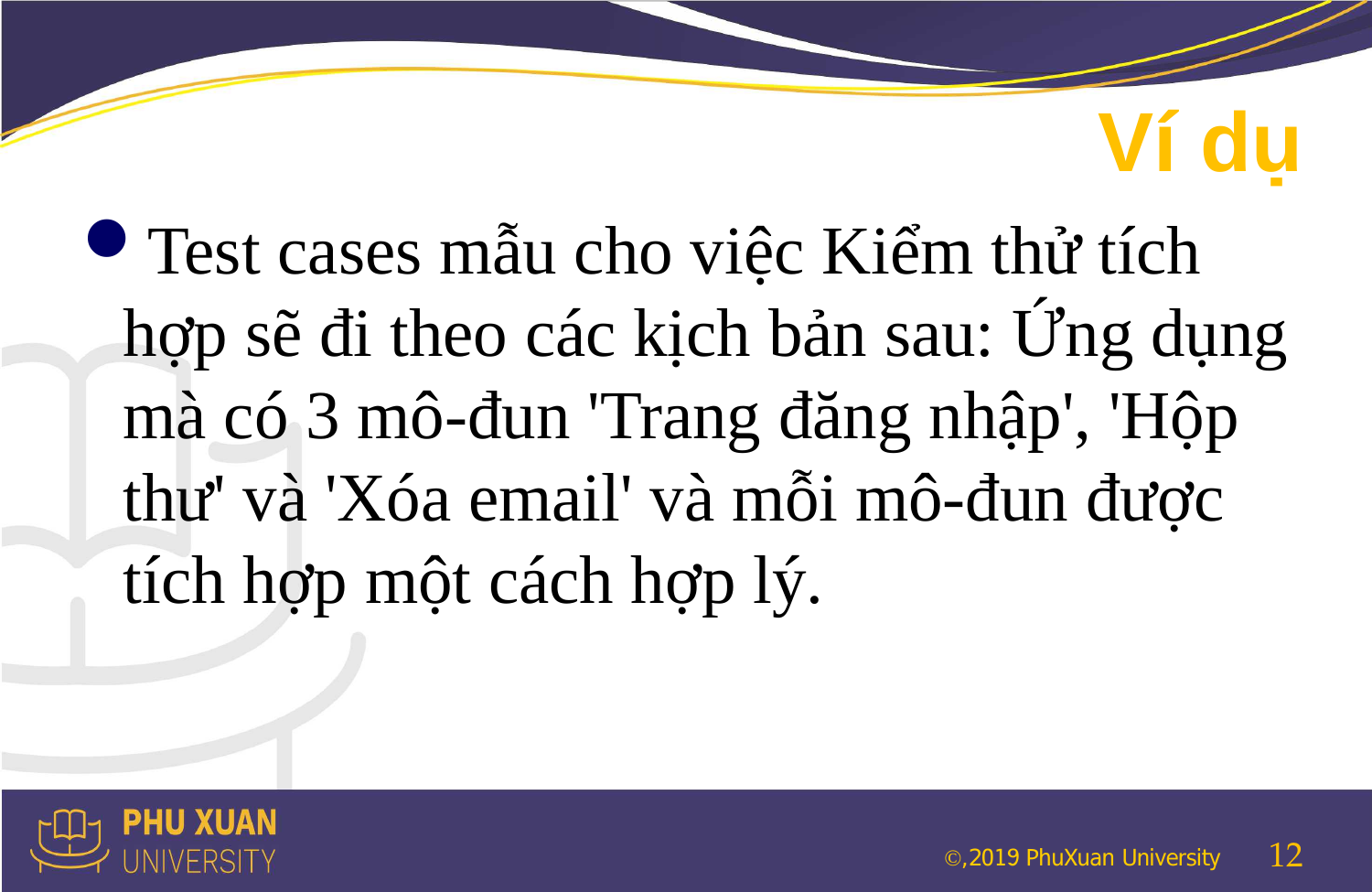

# Ví dụ
Test cases mẫu cho việc Kiểm thử tích hợp sẽ đi theo các kịch bản sau: Ứng dụng mà có 3 mô-đun 'Trang đăng nhập', 'Hộp thư' và 'Xóa email' và mỗi mô-đun được tích hợp một cách hợp lý.

12